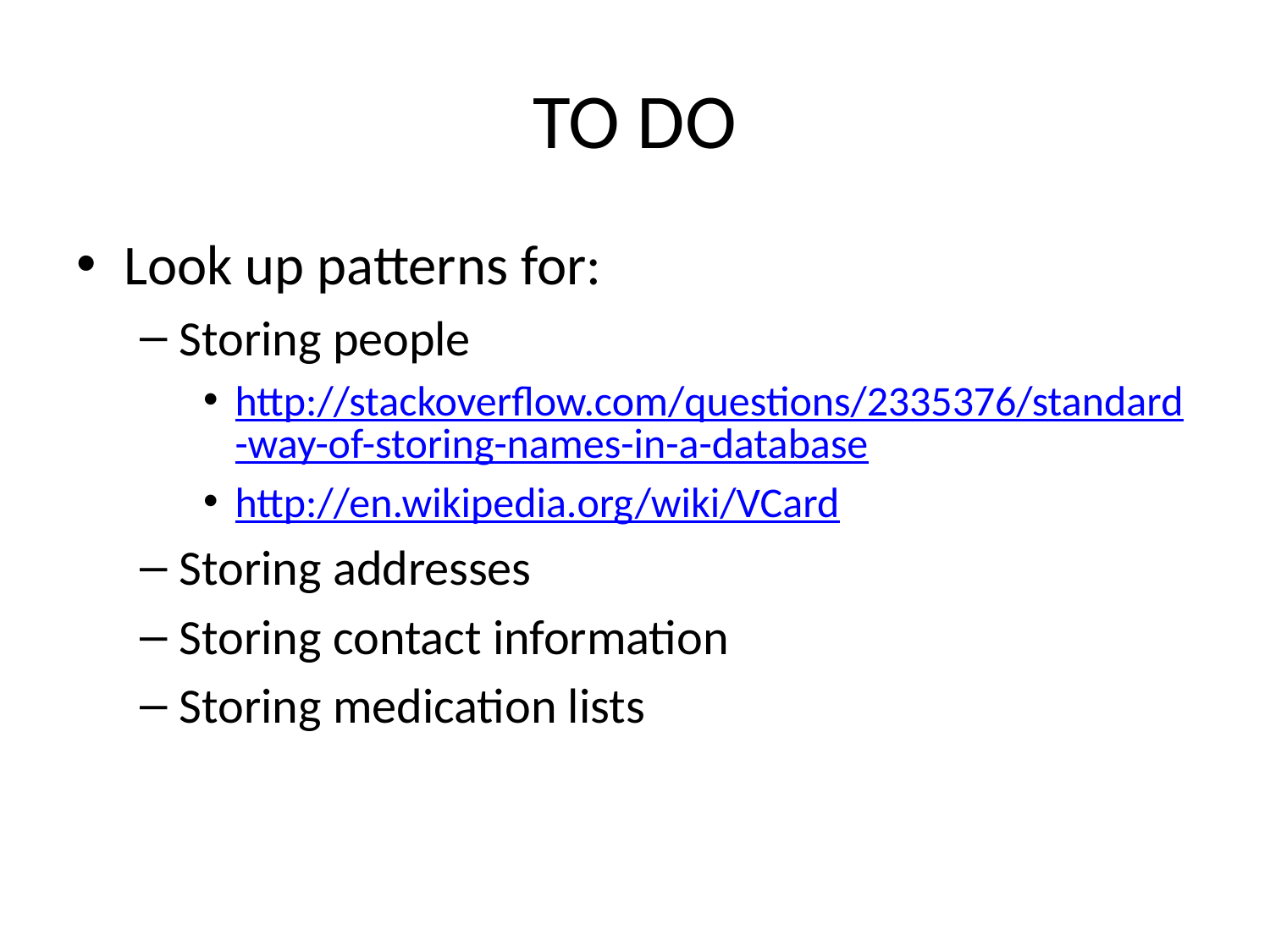

# TO DO
Look up patterns for:
Storing people
http://stackoverflow.com/questions/2335376/standard-way-of-storing-names-in-a-database
http://en.wikipedia.org/wiki/VCard
Storing addresses
Storing contact information
Storing medication lists